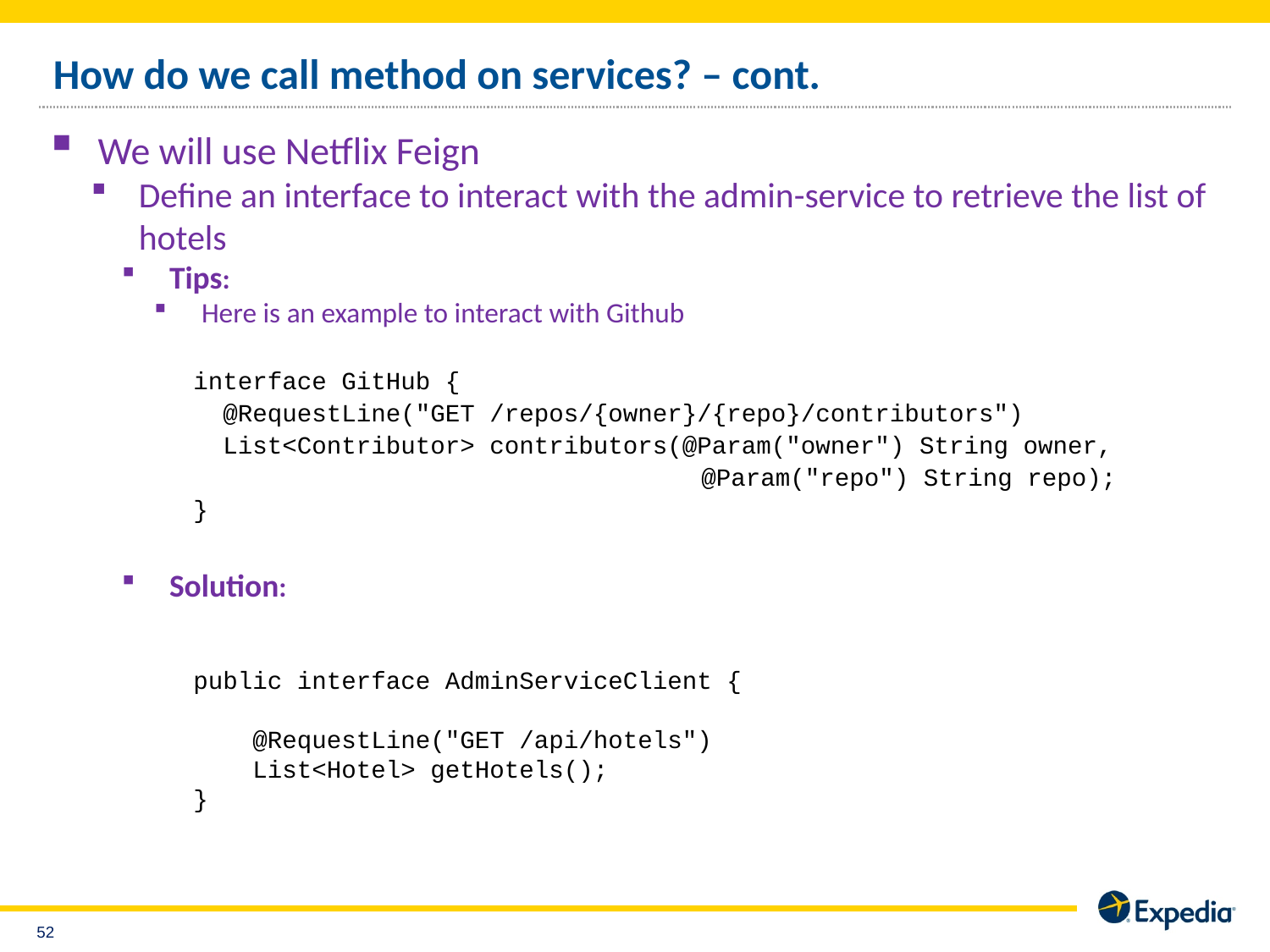

# How do we call method on services? – cont.
We will use Netflix Feign
Define an interface to interact with the admin-service to retrieve the list of hotels
Tips:
Here is an example to interact with Github

interface GitHub {
  @RequestLine("GET /repos/{owner}/{repo}/contributors")
  List<Contributor> contributors(@Param("owner") String owner,
			   	@Param("repo") String repo);
}

Solution:

public interface AdminServiceClient {
    @RequestLine("GET /api/hotels")
    List<Hotel> getHotels();
}
52